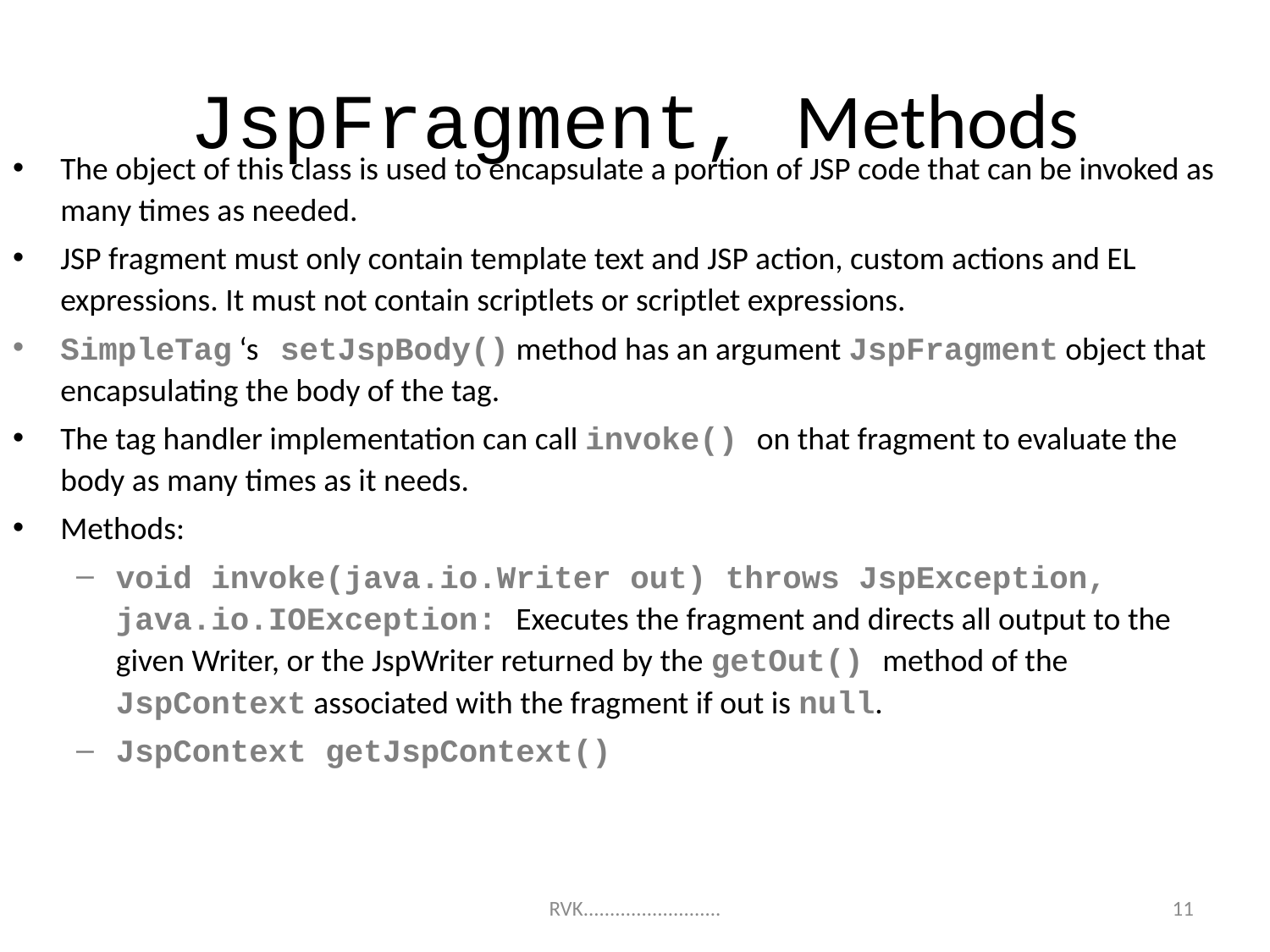

# JspFragment, Methods
The object of this class is used to encapsulate a portion of JSP code that can be invoked as many times as needed.
JSP fragment must only contain template text and JSP action, custom actions and EL expressions. It must not contain scriptlets or scriptlet expressions.
SimpleTag ‘s   setJspBody() method has an argument JspFragment object that encapsulating the body of the tag.
The tag handler implementation can call invoke() on that fragment to evaluate the body as many times as it needs.
Methods:
void invoke(java.io.Writer out) throws JspException, java.io.IOException: Executes the fragment and directs all output to the given Writer, or the JspWriter returned by the getOut() method of the JspContext associated with the fragment if out is null.
JspContext getJspContext()
11
RVK..........................